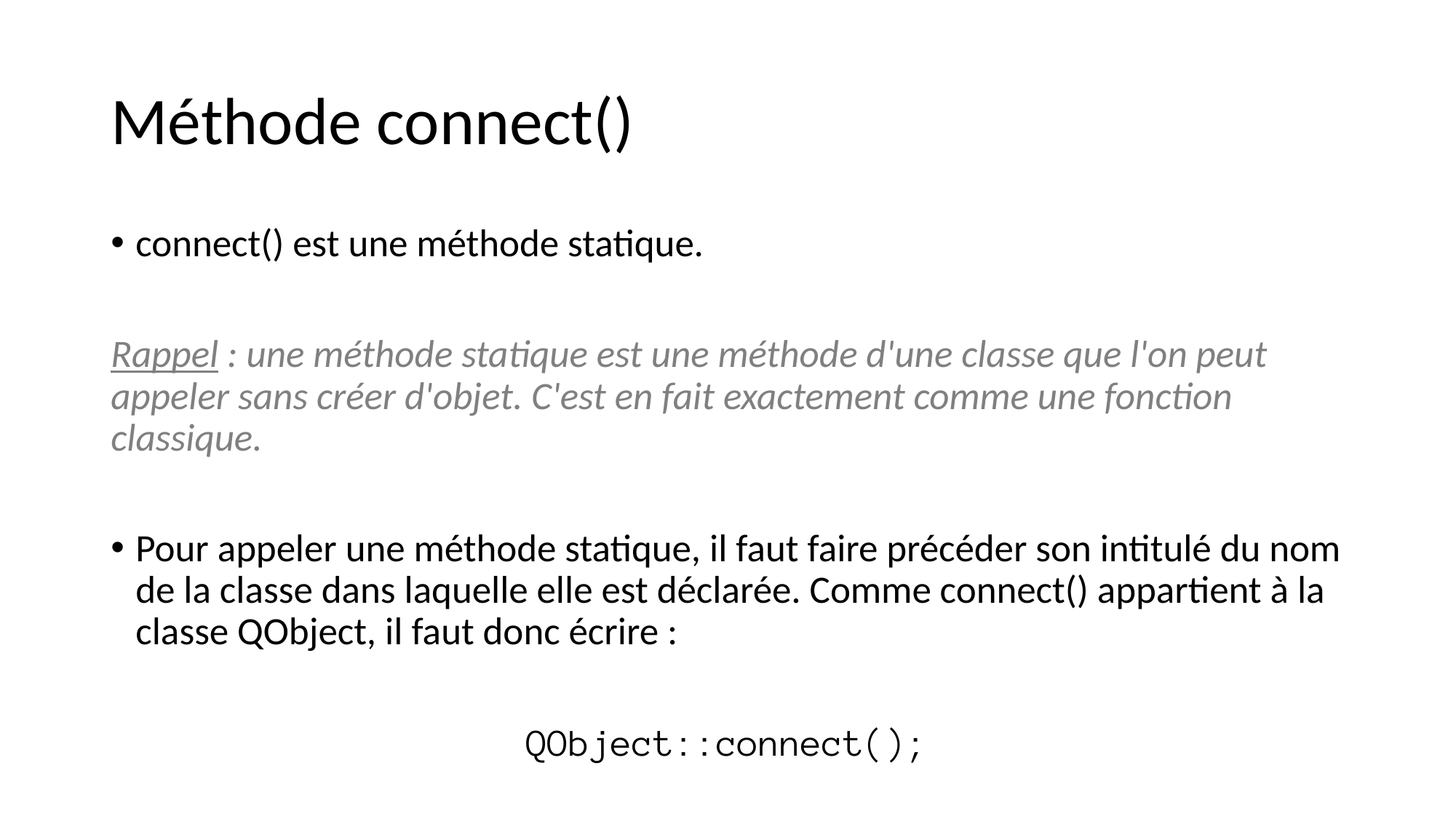

# Méthode connect()
connect() est une méthode statique.

Rappel : une méthode statique est une méthode d'une classe que l'on peut appeler sans créer d'objet. C'est en fait exactement comme une fonction classique.

Pour appeler une méthode statique, il faut faire précéder son intitulé du nom de la classe dans laquelle elle est déclarée. Comme connect() appartient à la classe QObject, il faut donc écrire :

QObject::connect();